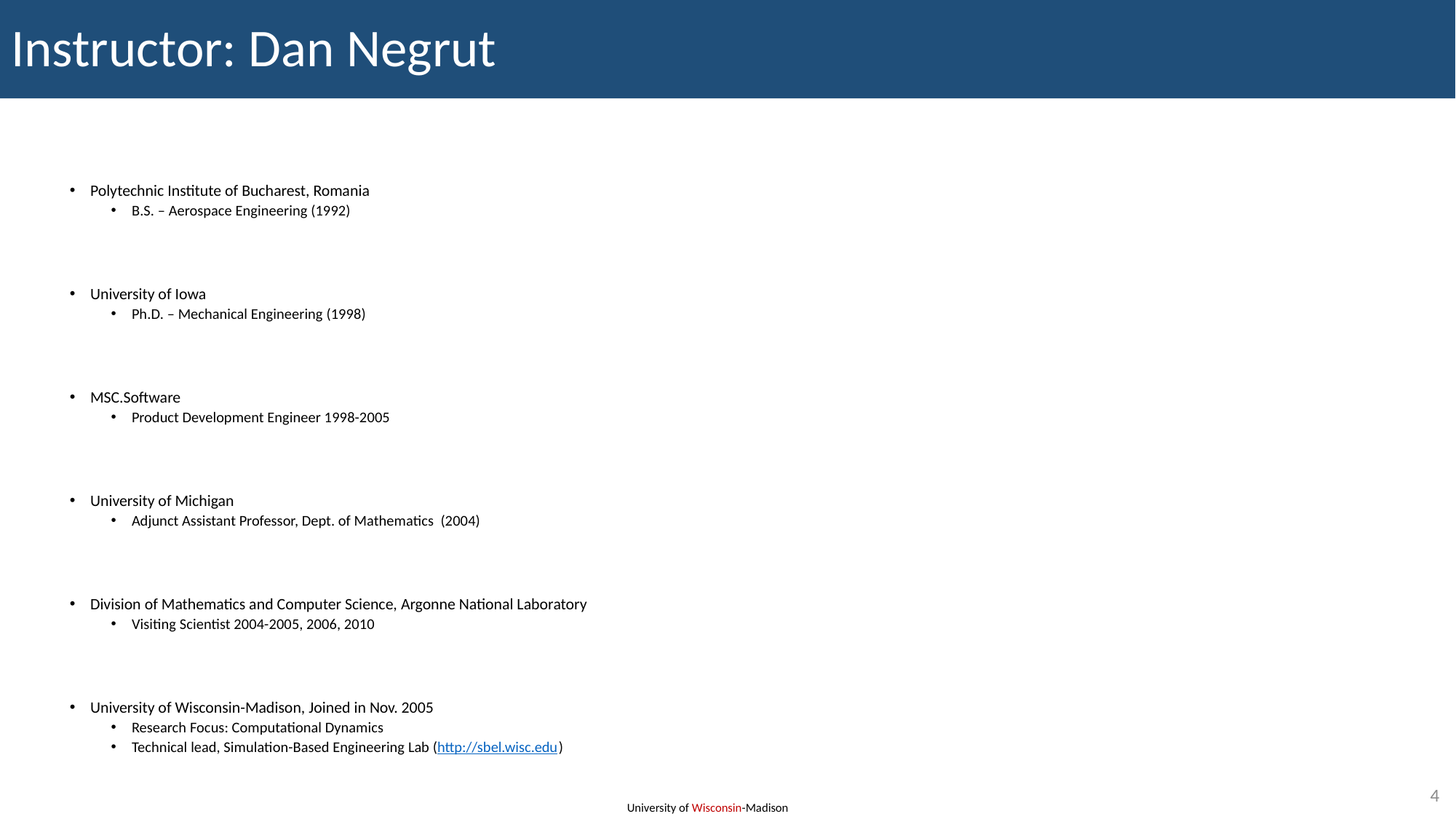

# Instructor: Dan Negrut
Polytechnic Institute of Bucharest, Romania
B.S. – Aerospace Engineering (1992)

University of Iowa
Ph.D. – Mechanical Engineering (1998)

MSC.Software
Product Development Engineer 1998-2005

University of Michigan
Adjunct Assistant Professor, Dept. of Mathematics  (2004)

Division of Mathematics and Computer Science, Argonne National Laboratory
Visiting Scientist 2004-2005, 2006, 2010

University of Wisconsin-Madison, Joined in Nov. 2005
Research Focus: Computational Dynamics
Technical lead, Simulation-Based Engineering Lab (http://sbel.wisc.edu)
4